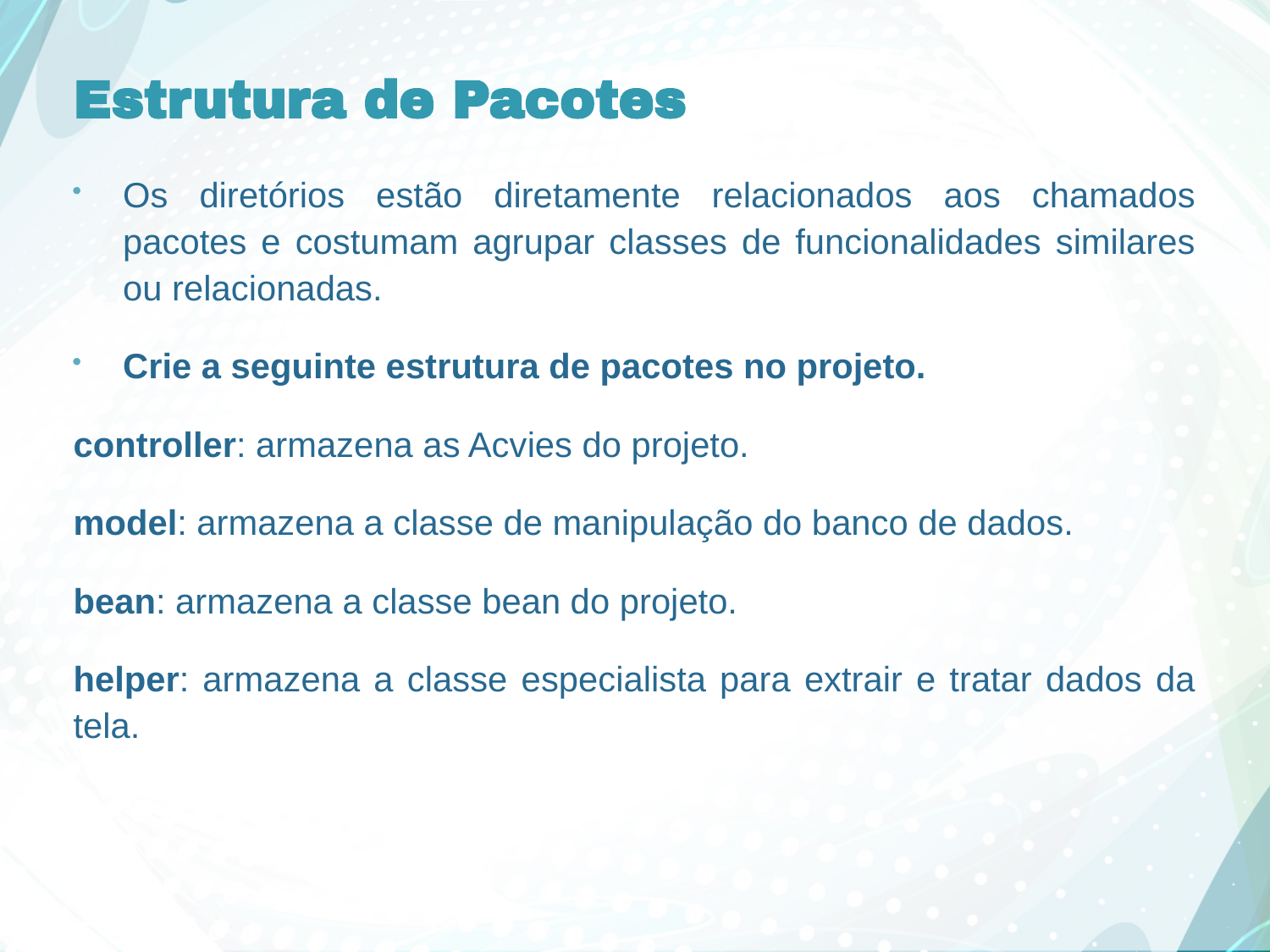

# Estrutura de Pacotes
Os diretórios estão diretamente relacionados aos chamados pacotes e costumam agrupar classes de funcionalidades similares ou relacionadas.
Crie a seguinte estrutura de pacotes no projeto.
controller: armazena as Acvies do projeto.
model: armazena a classe de manipulação do banco de dados.
bean: armazena a classe bean do projeto.
helper: armazena a classe especialista para extrair e tratar dados da tela.